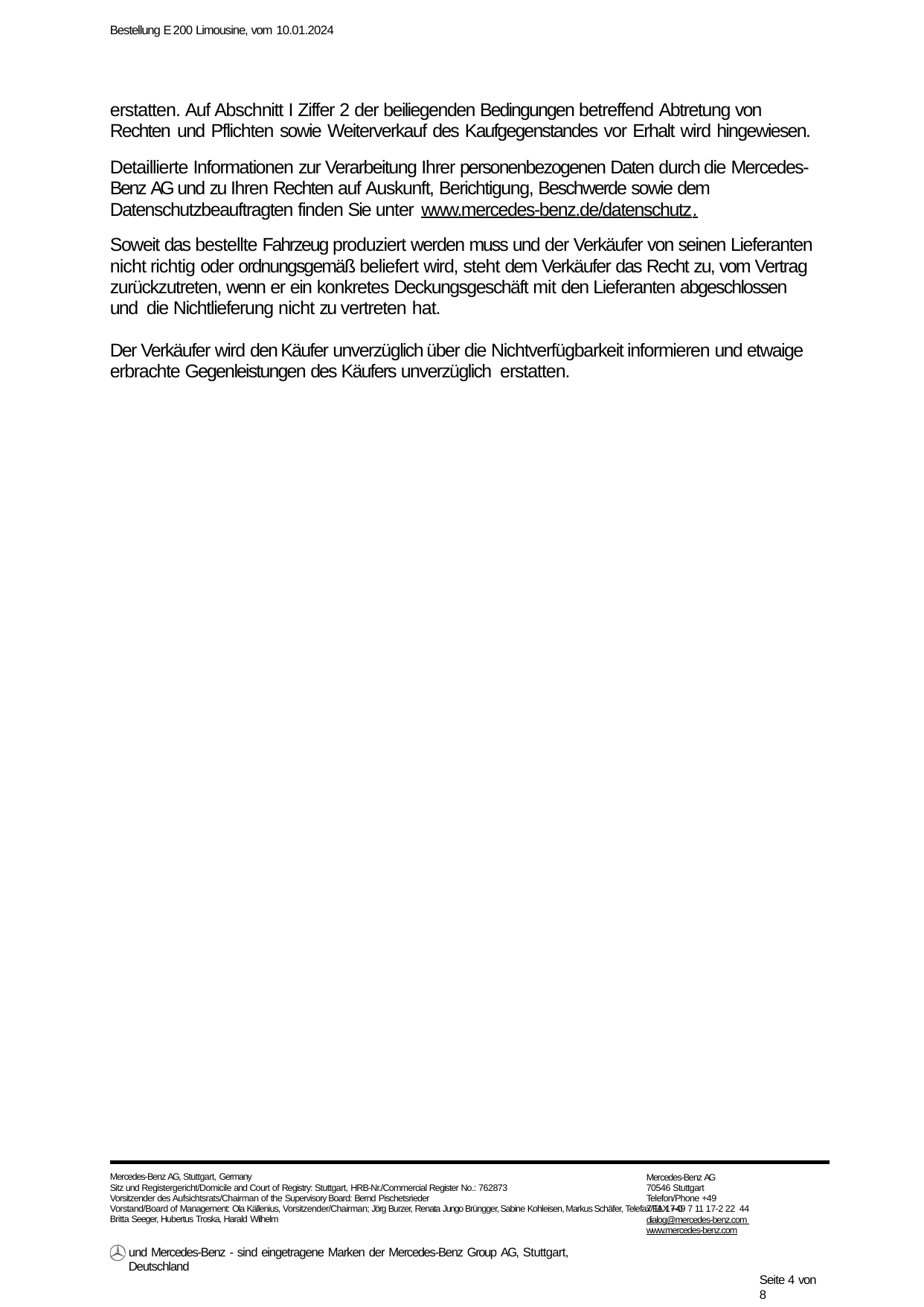

Bestellung E 200 Limousine, vom 10.01.2024
erstatten. Auf Abschnitt I Ziffer 2 der beiliegenden Bedingungen betreffend Abtretung von Rechten  und Pflichten sowie Weiterverkauf des Kaufgegenstandes vor Erhalt wird hingewiesen.
Detaillierte Informationen zur Verarbeitung Ihrer personenbezogenen Daten durch die Mercedes-  Benz AG und zu Ihren Rechten auf Auskunft, Berichtigung, Beschwerde sowie dem  Datenschutzbeauftragten finden Sie unter www.mercedes-benz.de/datenschutz.
Soweit das bestellte Fahrzeug produziert werden muss und der Verkäufer von seinen Lieferanten  nicht richtig oder ordnungsgemäß beliefert wird, steht dem Verkäufer das Recht zu, vom Vertrag  zurückzutreten, wenn er ein konkretes Deckungsgeschäft mit den Lieferanten abgeschlossen und  die Nichtlieferung nicht zu vertreten hat.

Der Verkäufer wird den Käufer unverzüglich über die Nichtverfügbarkeit informieren und etwaige  erbrachte Gegenleistungen des Käufers unverzüglich erstatten.

Mercedes-Benz AG, Stuttgart, Germany
Sitz und Registergericht/Domicile and Court of Registry: Stuttgart, HRB-Nr./Commercial Register No.: 762873  Vorsitzender des Aufsichtsrats/Chairman of the Supervisory Board: Bernd Pischetsrieder
Mercedes-Benz AG  70546 Stuttgart
Telefon/Phone +49 7 11 17-0
Vorstand/Board of Management: Ola Källenius, Vorsitzender/Chairman; Jörg Burzer, Renata Jungo Brüngger, Sabine Kohleisen, Markus Schäfer, Telefax/FAX +49 7 11 17-2 22 44
Britta Seeger, Hubertus Troska, Harald Wilhelm
dialog@mercedes-benz.com  www.mercedes-benz.com
und Mercedes-Benz - sind eingetragene Marken der Mercedes-Benz Group AG, Stuttgart, Deutschland

Seite 4 von 8